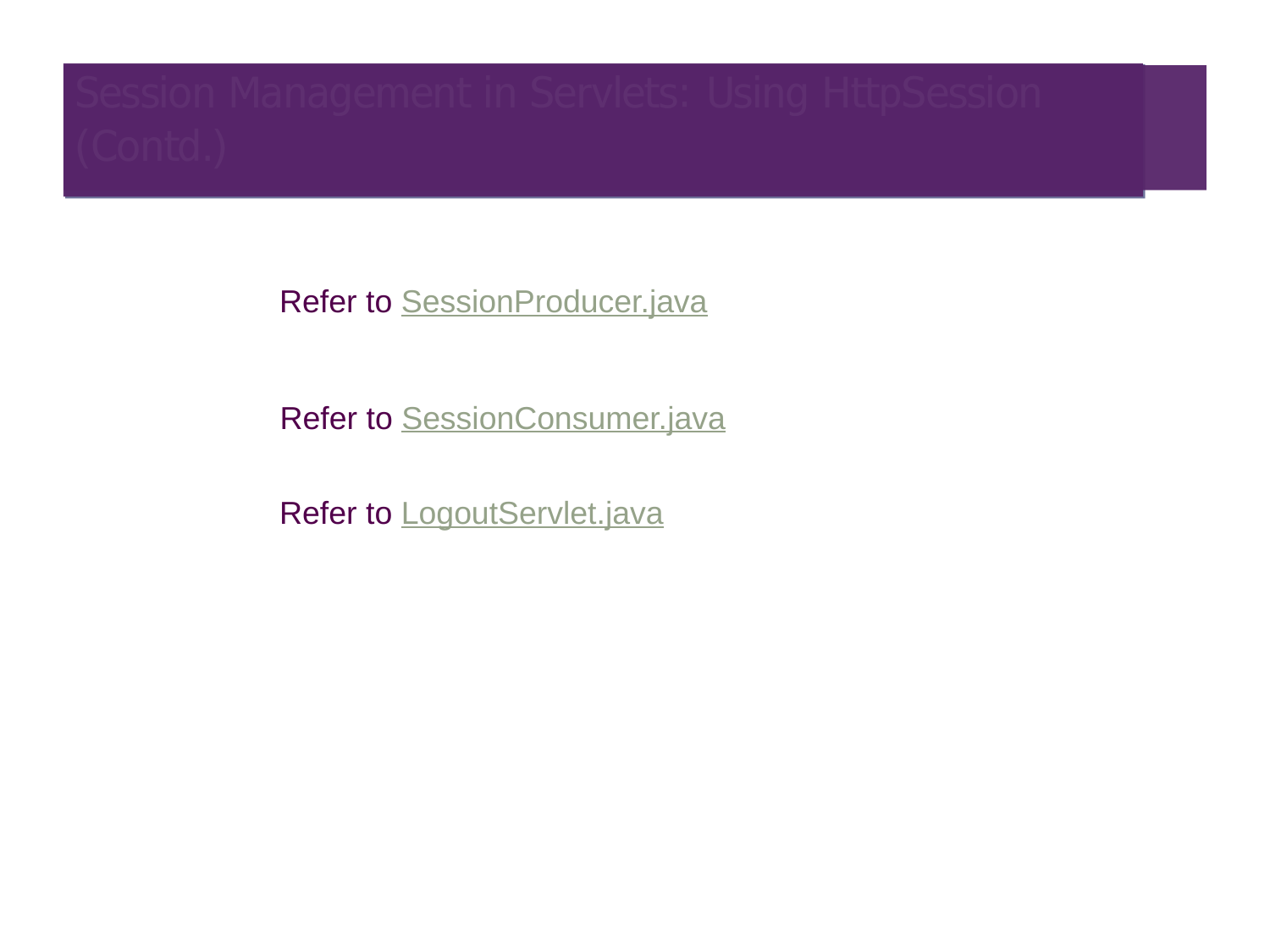

Session Management in Servlets: Using HttpSession (Contd.)
#
Refer to SessionProducer.java
Refer to SessionConsumer.java
Refer to LogoutServlet.java